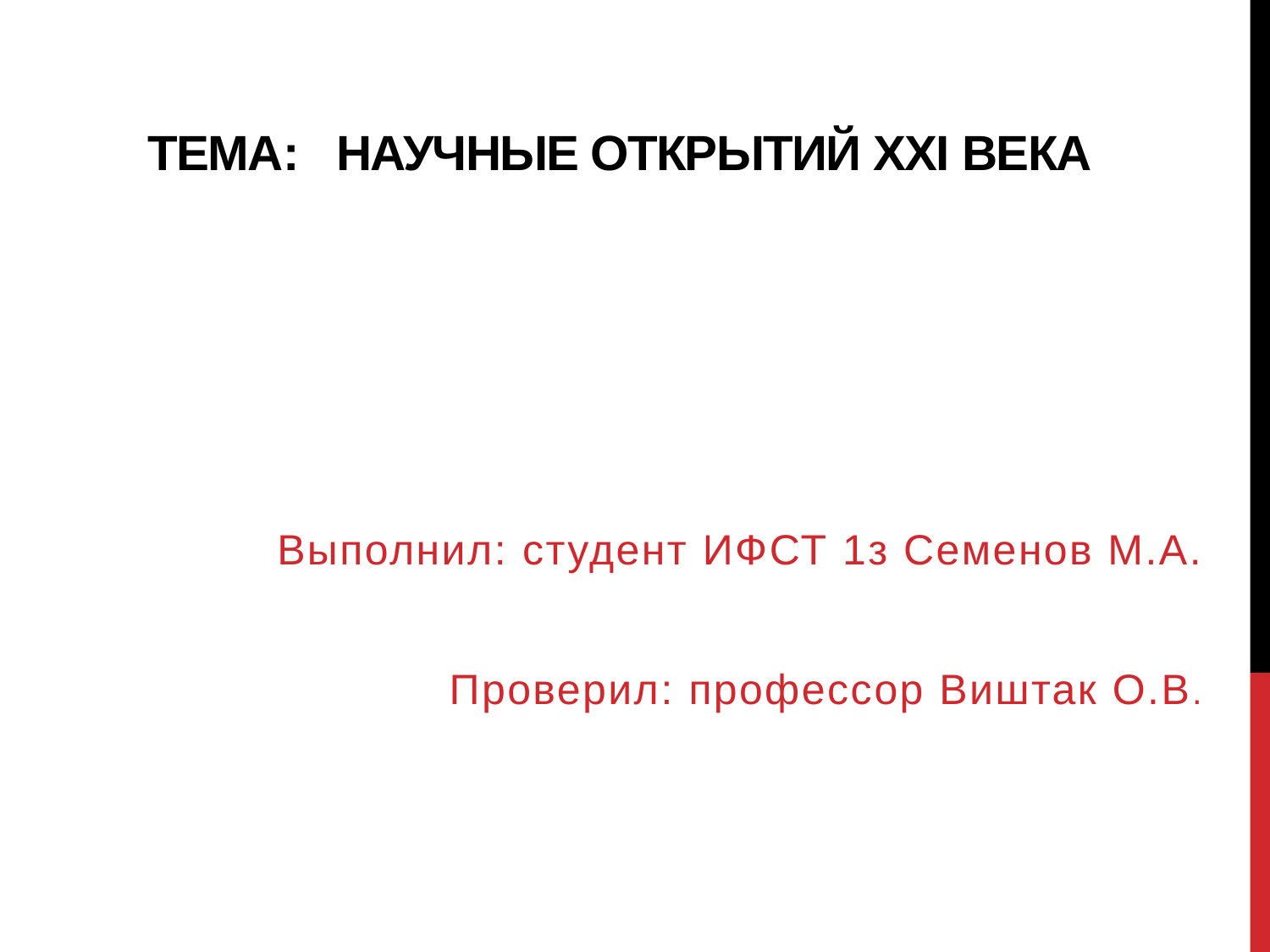

# Тема:   научные открытий XXI века
Выполнил: студент ИФСТ 1з Семенов М.А.

Проверил: профессор Виштак О.В.